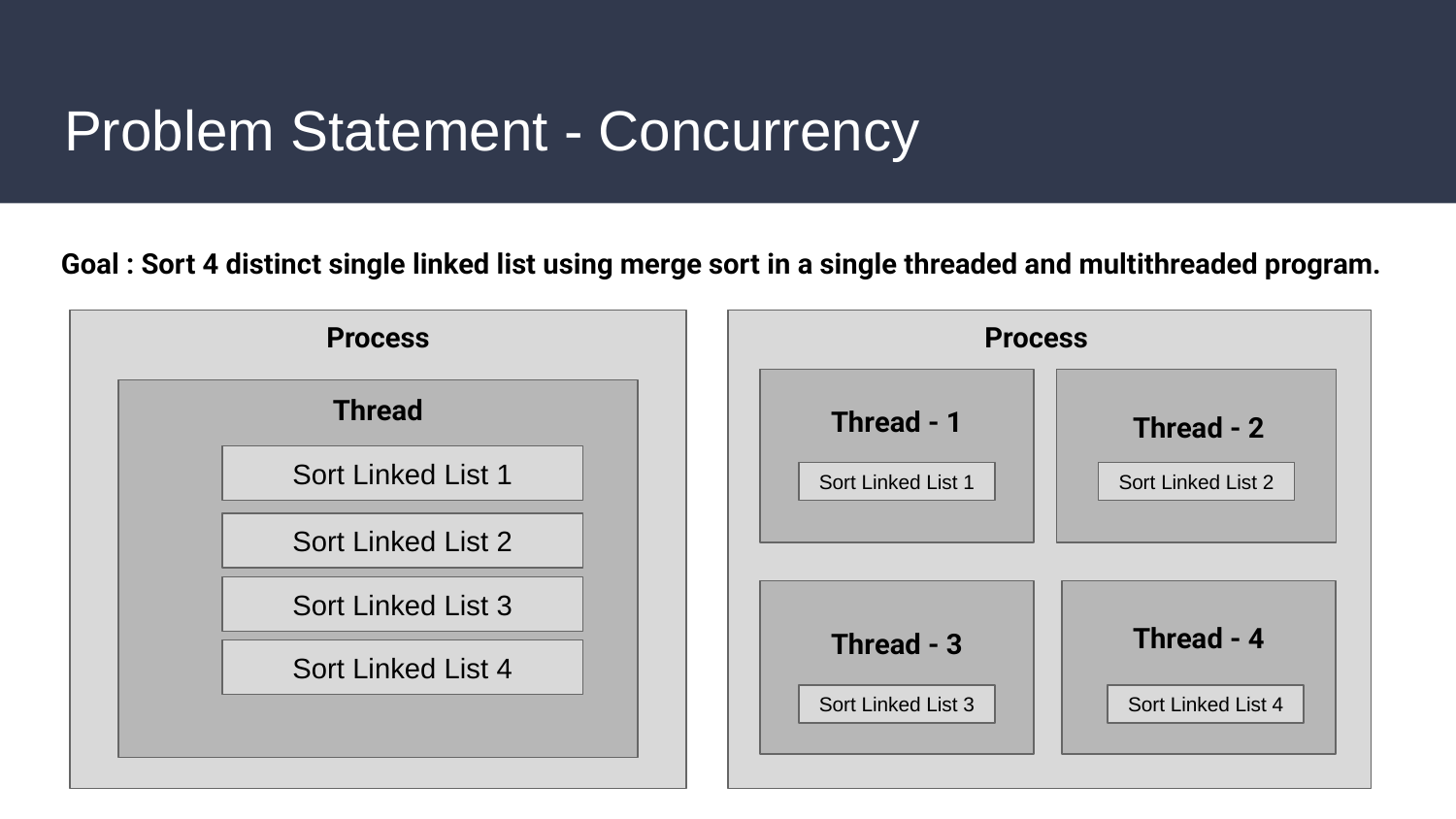

# Problem Statement - Concurrency
Goal : Sort 4 distinct single linked list using merge sort in a single threaded and multithreaded program.
Process
Process

Thread

Thread - 1
Thread - 2
Sort Linked List 1
Sort Linked List 2
Sort Linked List 1
Sort Linked List 2
Sort Linked List 3

Thread - 4
Thread - 3
Sort Linked List 4
Sort Linked List 3
Sort Linked List 4